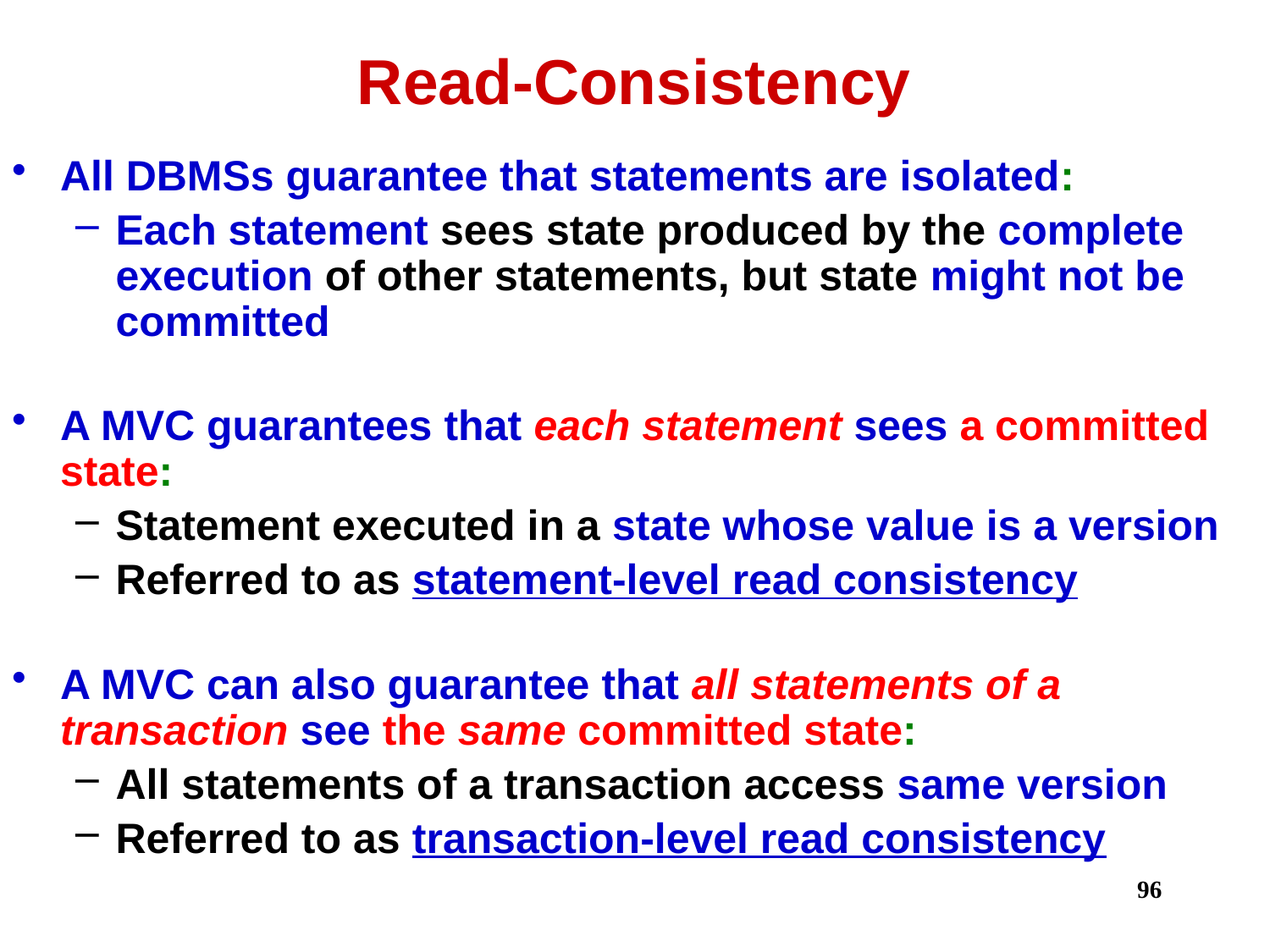

# Read-Consistency
All DBMSs guarantee that statements are isolated:
Each statement sees state produced by the complete execution of other statements, but state might not be committed

A MVC guarantees that each statement sees a committed state:
Statement executed in a state whose value is a version
Referred to as statement-level read consistency

A MVC can also guarantee that all statements of a transaction see the same committed state:
All statements of a transaction access same version
Referred to as transaction-level read consistency
96